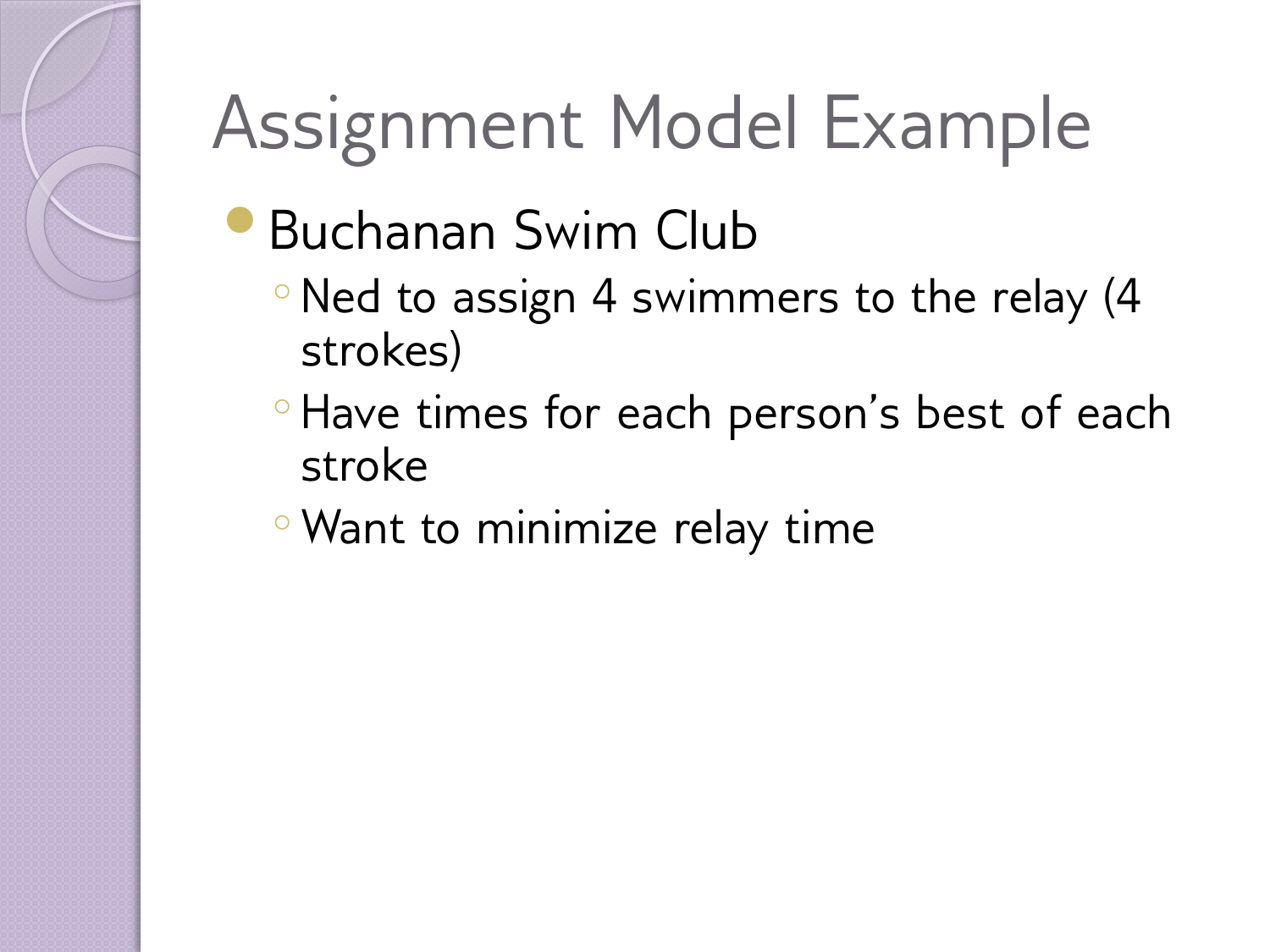

# Assignment Model Example
Buchanan Swim Club
Ned to assign 4 swimmers to the relay (4 strokes)
Have times for each person’s best of each stroke
Want to minimize relay time